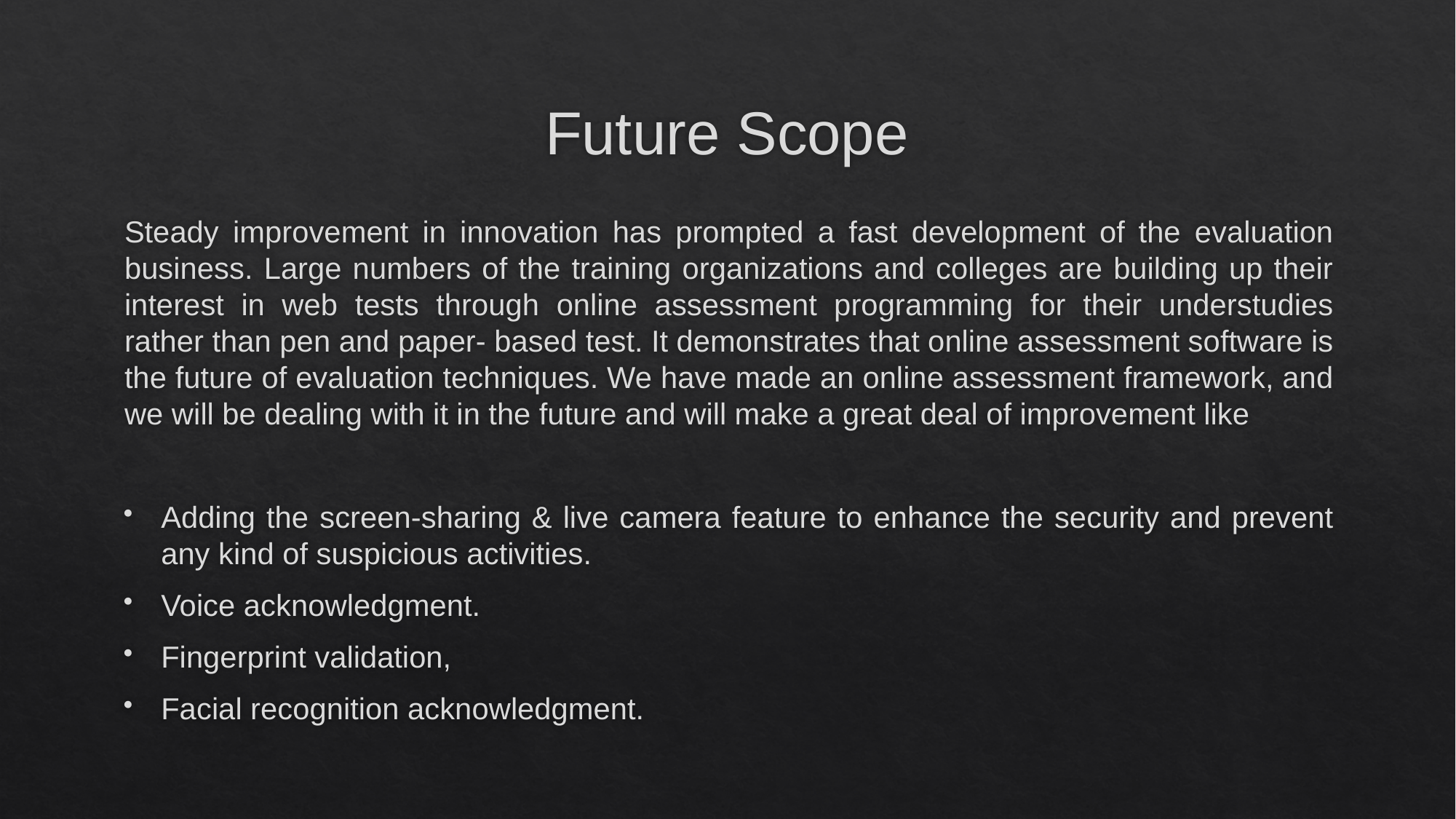

# Future Scope
Steady improvement in innovation has prompted a fast development of the evaluation business. Large numbers of the training organizations and colleges are building up their interest in web tests through online assessment programming for their understudies rather than pen and paper- based test. It demonstrates that online assessment software is the future of evaluation techniques. We have made an online assessment framework, and we will be dealing with it in the future and will make a great deal of improvement like

Adding the screen-sharing & live camera feature to enhance the security and prevent any kind of suspicious activities.
Voice acknowledgment.
Fingerprint validation,
Facial recognition acknowledgment.